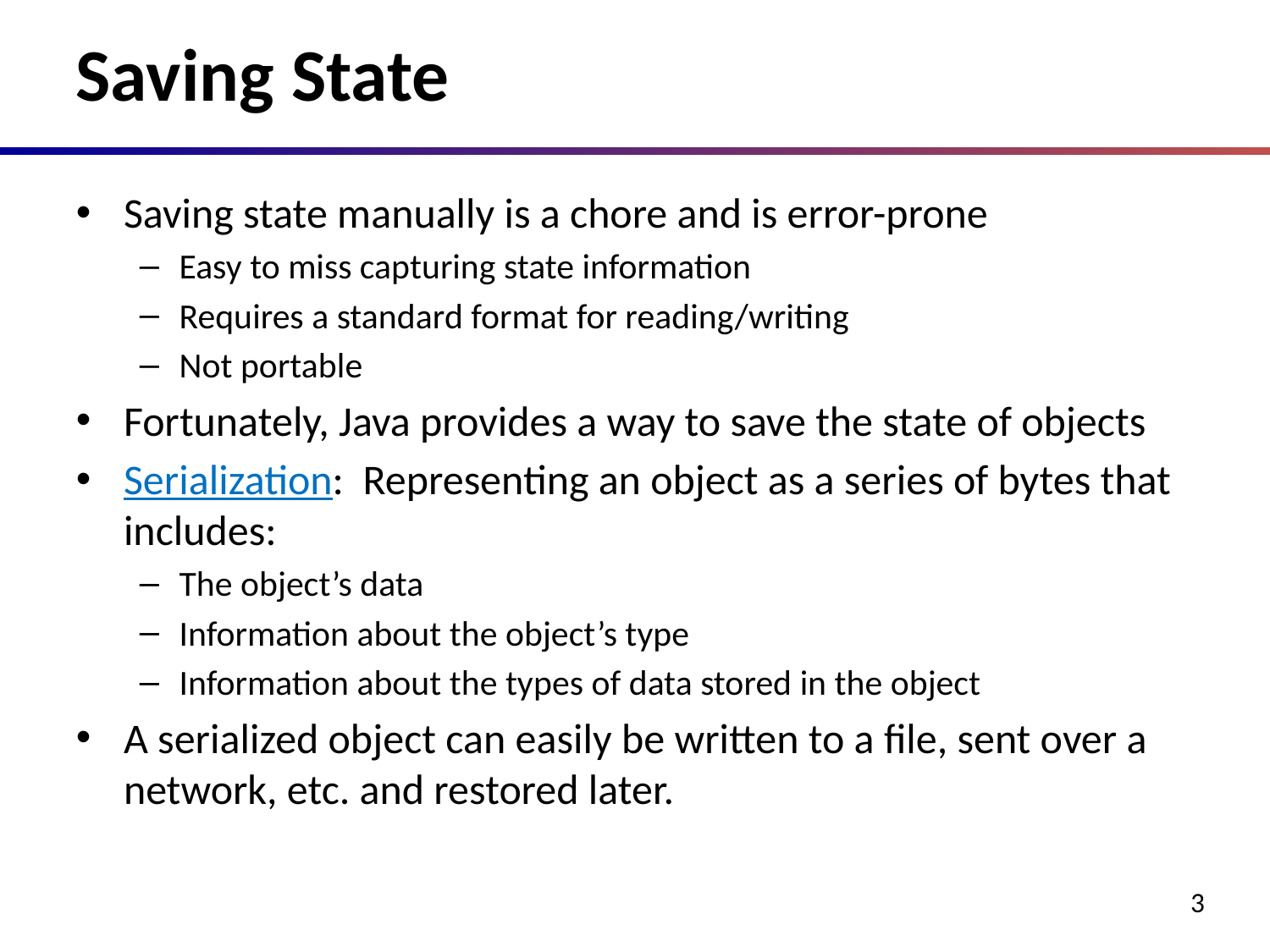

# Saving State
Saving state manually is a chore and is error-prone
Easy to miss capturing state information
Requires a standard format for reading/writing
Not portable
Fortunately, Java provides a way to save the state of objects
Serialization:  Representing an object as a series of bytes that includes:
The object’s data
Information about the object’s type
Information about the types of data stored in the object
A serialized object can easily be written to a file, sent over a network, etc. and restored later.